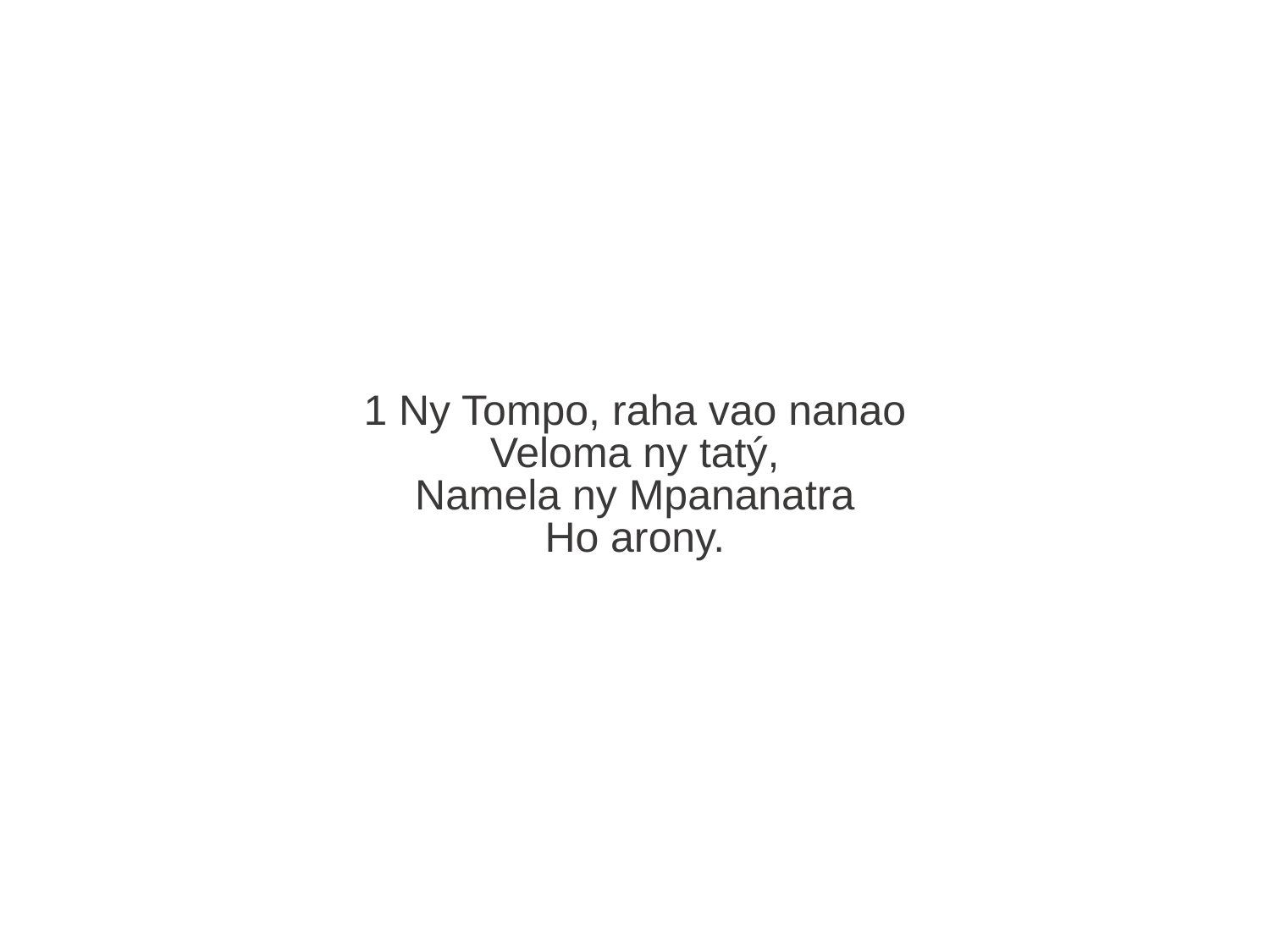

1 Ny Tompo, raha vao nanao
Veloma ny tatý,
Namela ny Mpananatra
Ho arony.